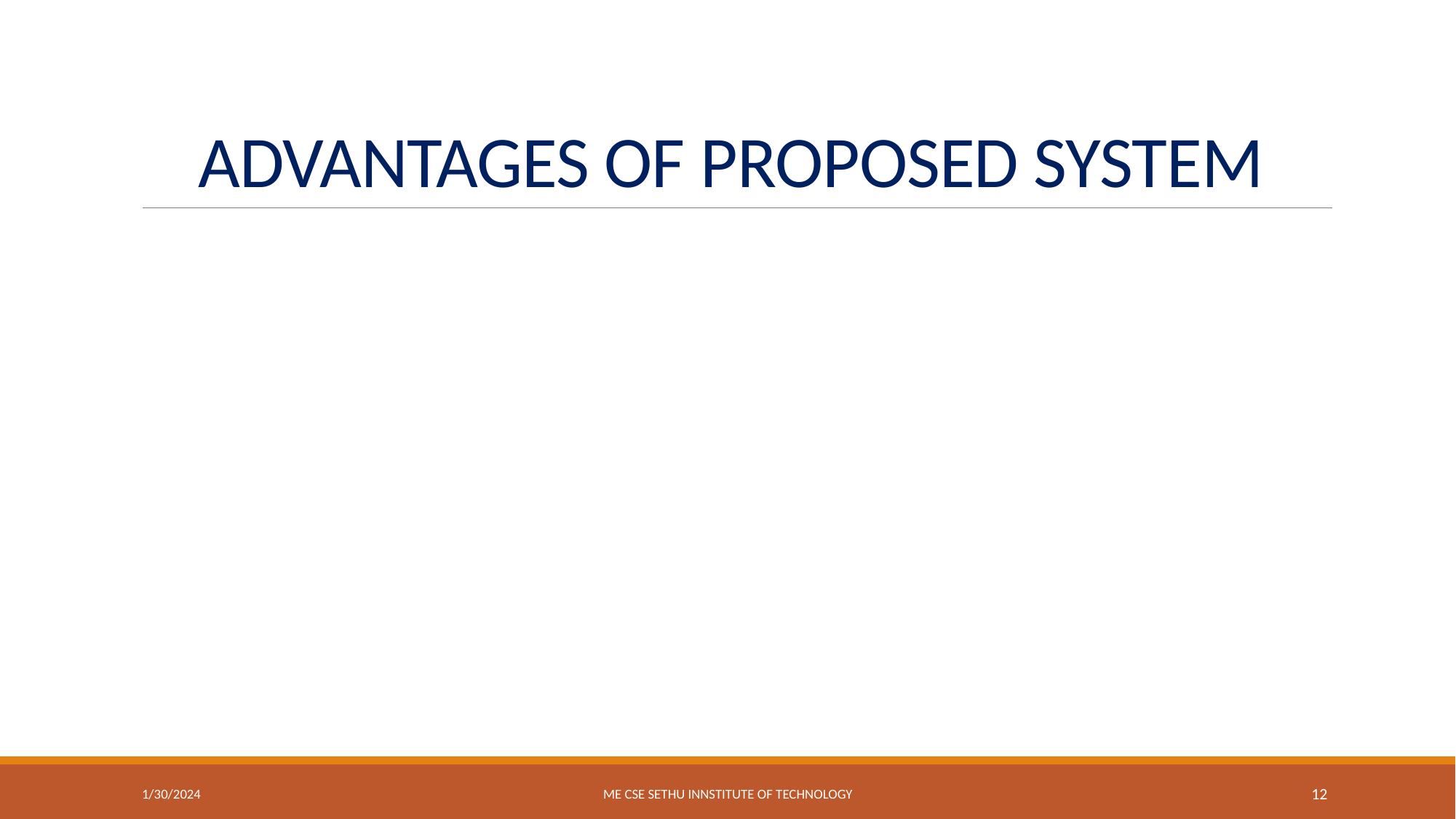

# ADVANTAGES OF PROPOSED SYSTEM

1/30/2024
ME CSE SETHU INNSTITUTE OF TECHNOLOGY
12